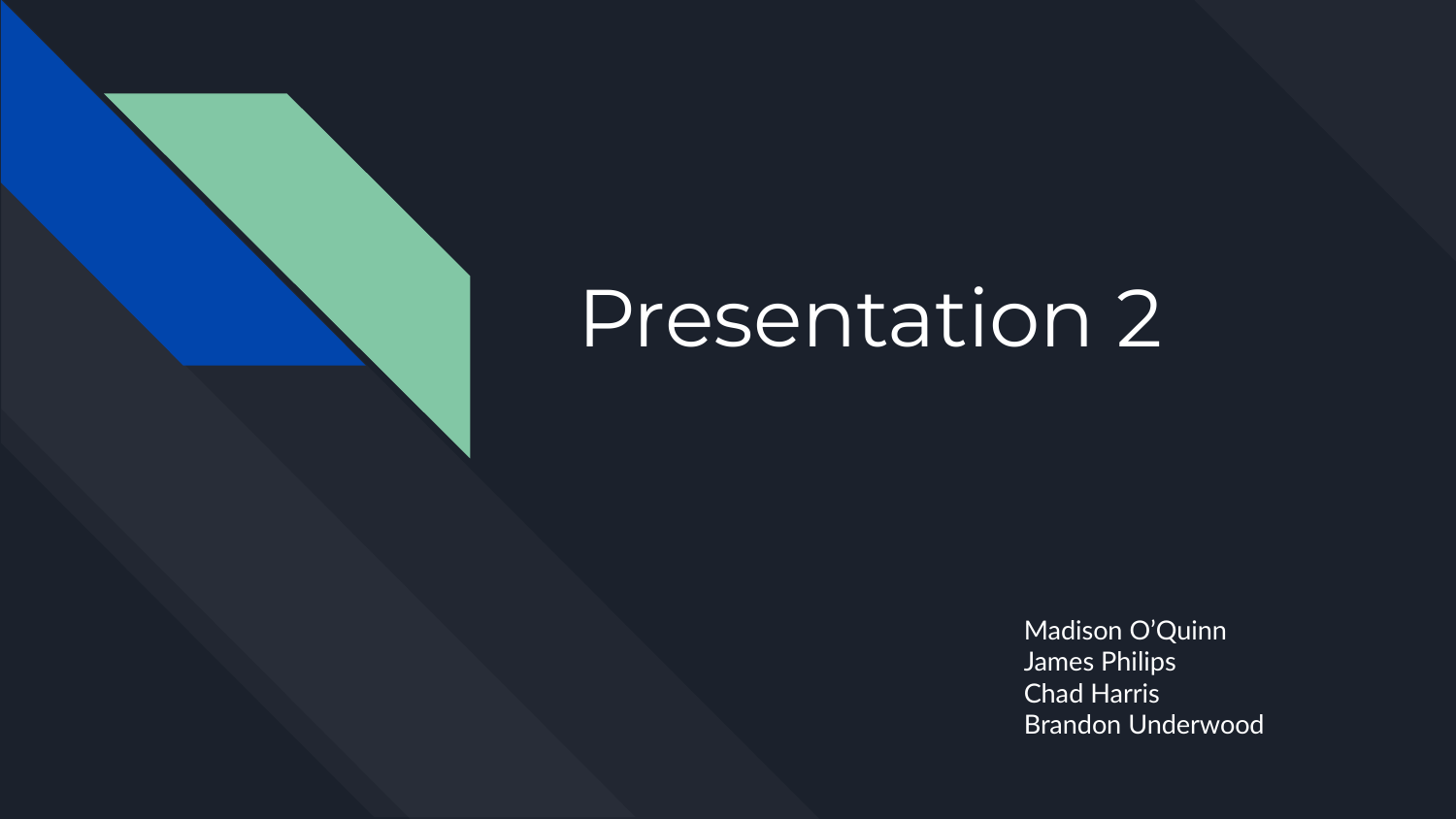

# Presentation 2
Madison O’Quinn
James Philips
Chad Harris
Brandon Underwood